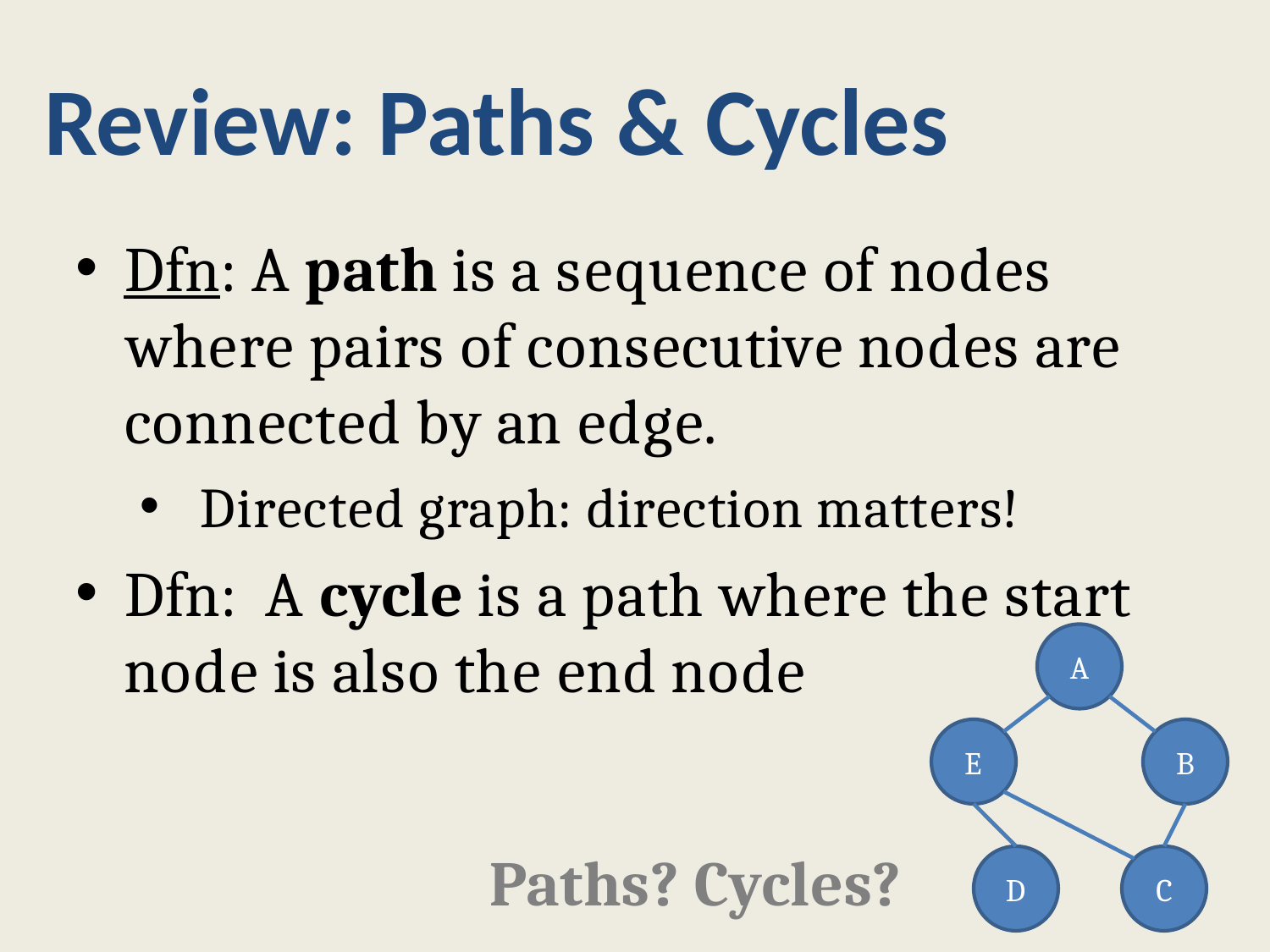

Review: Paths & Cycles
Dfn: A path is a sequence of nodes where pairs of consecutive nodes are connected by an edge.
 Directed graph: direction matters!
Dfn:  A cycle is a path where the start node is also the end node
A
E
B
Paths? Cycles?
D
C